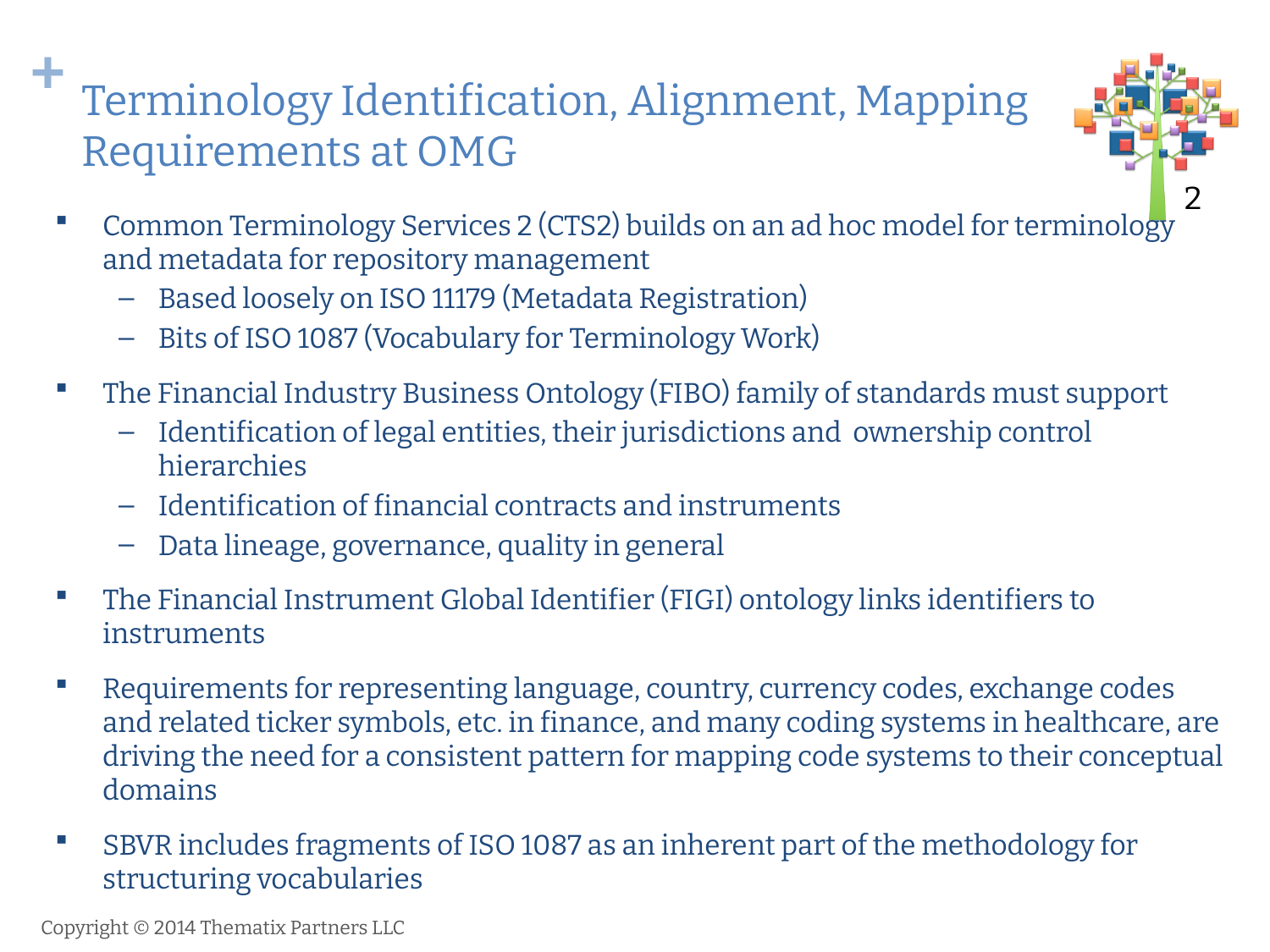

# Terminology Identification, Alignment, Mapping Requirements at OMG
2
Common Terminology Services 2 (CTS2) builds on an ad hoc model for terminology and metadata for repository management
Based loosely on ISO 11179 (Metadata Registration)
Bits of ISO 1087 (Vocabulary for Terminology Work)
The Financial Industry Business Ontology (FIBO) family of standards must support
Identification of legal entities, their jurisdictions and  ownership control hierarchies
Identification of financial contracts and instruments
Data lineage, governance, quality in general
The Financial Instrument Global Identifier (FIGI) ontology links identifiers to instruments
Requirements for representing language, country, currency codes, exchange codes and related ticker symbols, etc. in finance, and many coding systems in healthcare, are driving the need for a consistent pattern for mapping code systems to their conceptual domains
SBVR includes fragments of ISO 1087 as an inherent part of the methodology for structuring vocabularies
Copyright © 2014 Thematix Partners LLC